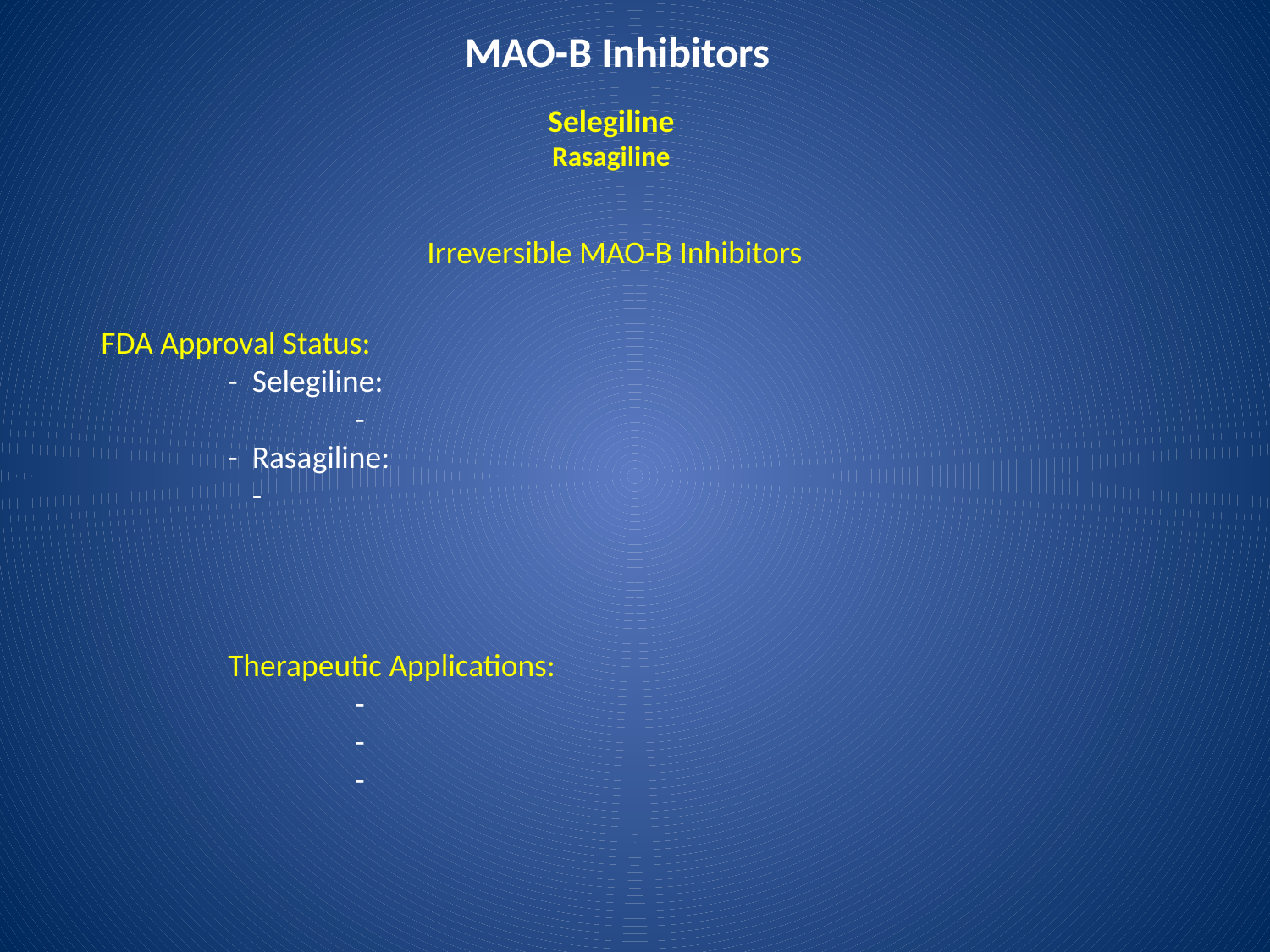

# MAO-B Inhibitors
Selegiline
Rasagiline
Irreversible MAO-B Inhibitors
FDA Approval Status:
	-  Selegiline:
		-
	-  Rasagiline:
	-
Therapeutic Applications:
	-
	-
	-